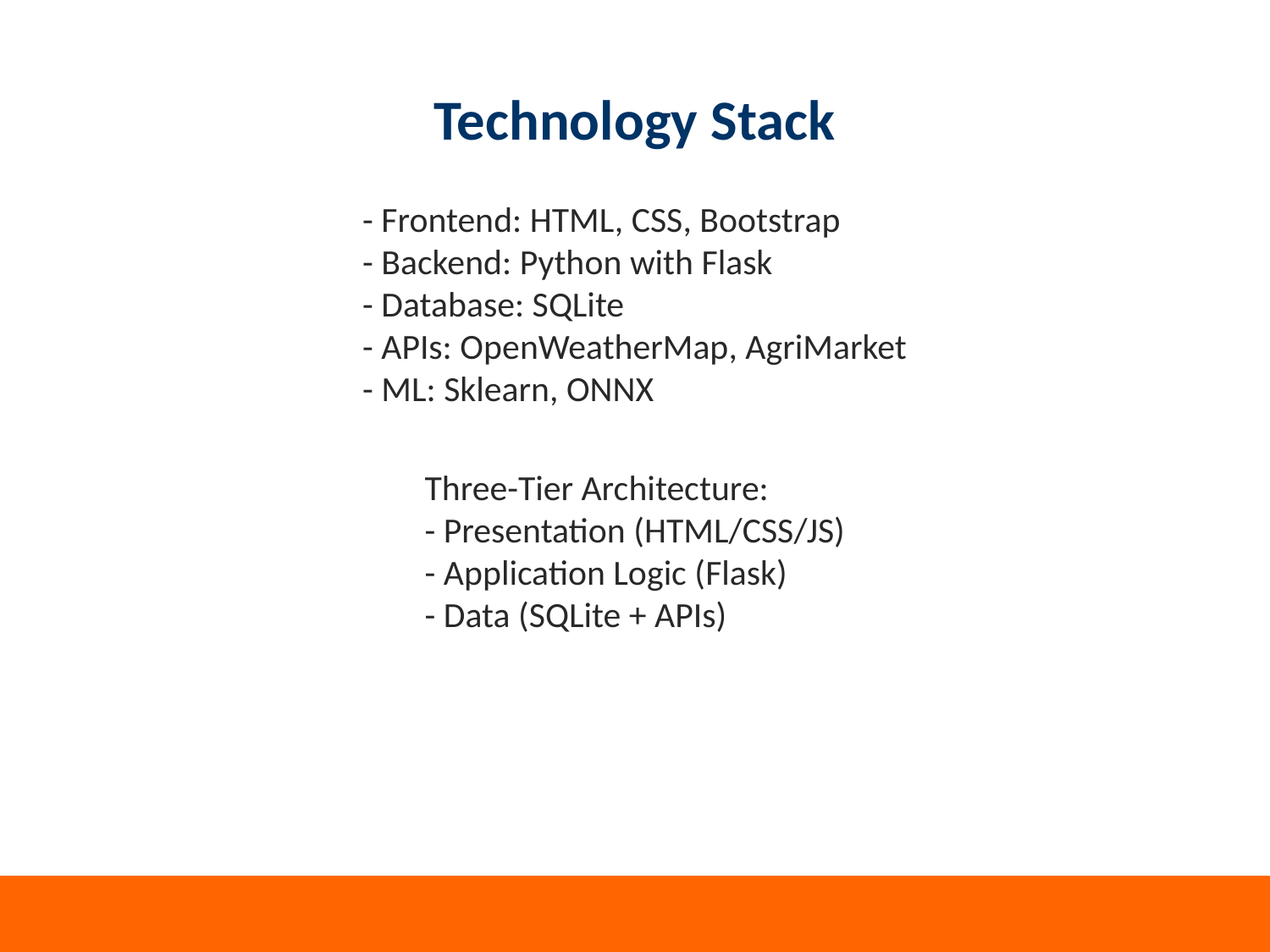

# Technology Stack
- Frontend: HTML, CSS, Bootstrap
- Backend: Python with Flask
- Database: SQLite
- APIs: OpenWeatherMap, AgriMarket
- ML: Sklearn, ONNX
Three-Tier Architecture:
- Presentation (HTML/CSS/JS)
- Application Logic (Flask)
- Data (SQLite + APIs)